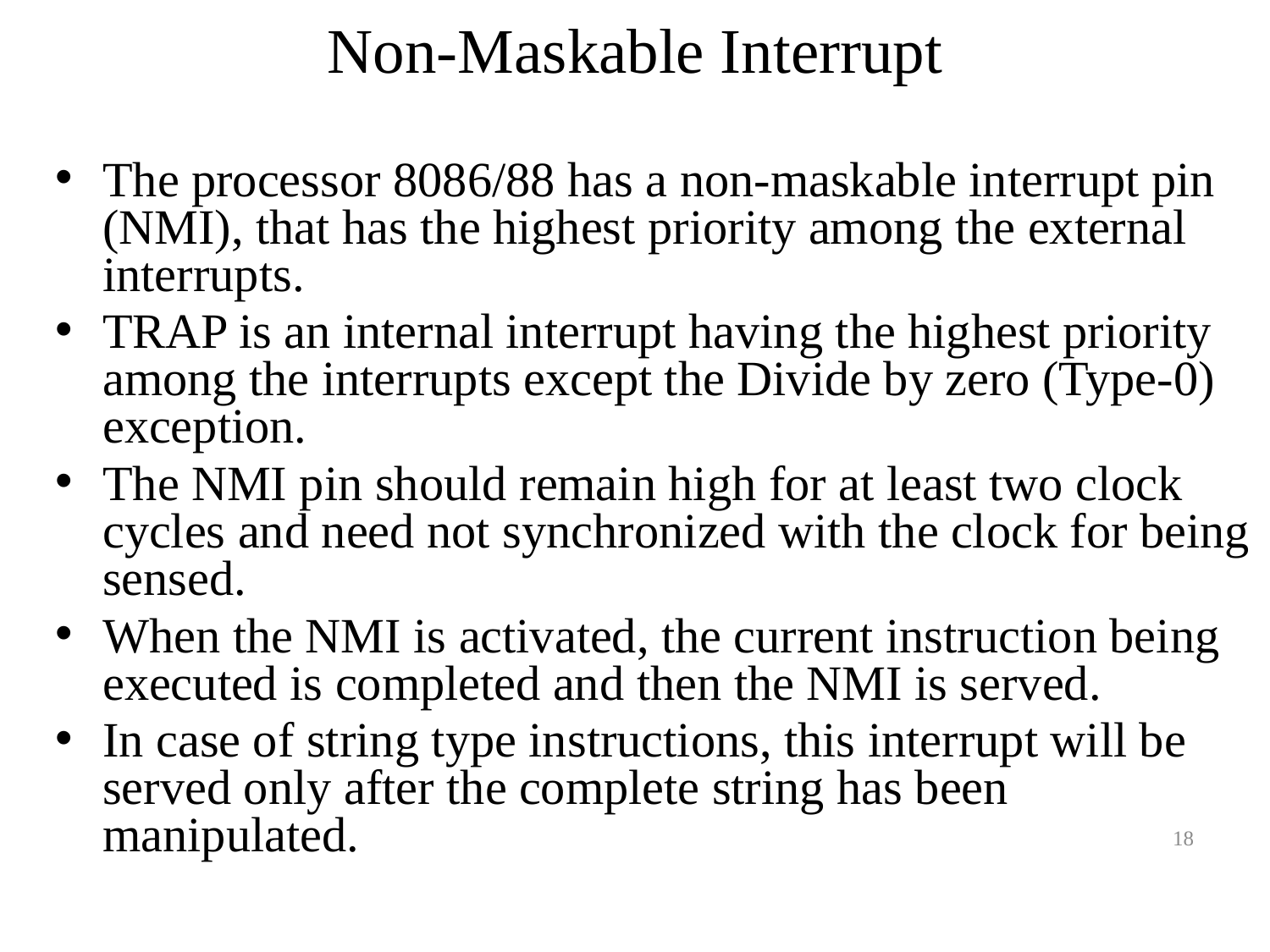

# Non-Maskable Interrupt
The processor 8086/88 has a non-maskable interrupt pin (NMI), that has the highest priority among the external interrupts.
TRAP is an internal interrupt having the highest priority among the interrupts except the Divide by zero (Type-0) exception.
The NMI pin should remain high for at least two clock cycles and need not synchronized with the clock for being sensed.
When the NMI is activated, the current instruction being executed is completed and then the NMI is served.
In case of string type instructions, this interrupt will be served only after the complete string has been manipulated.
18